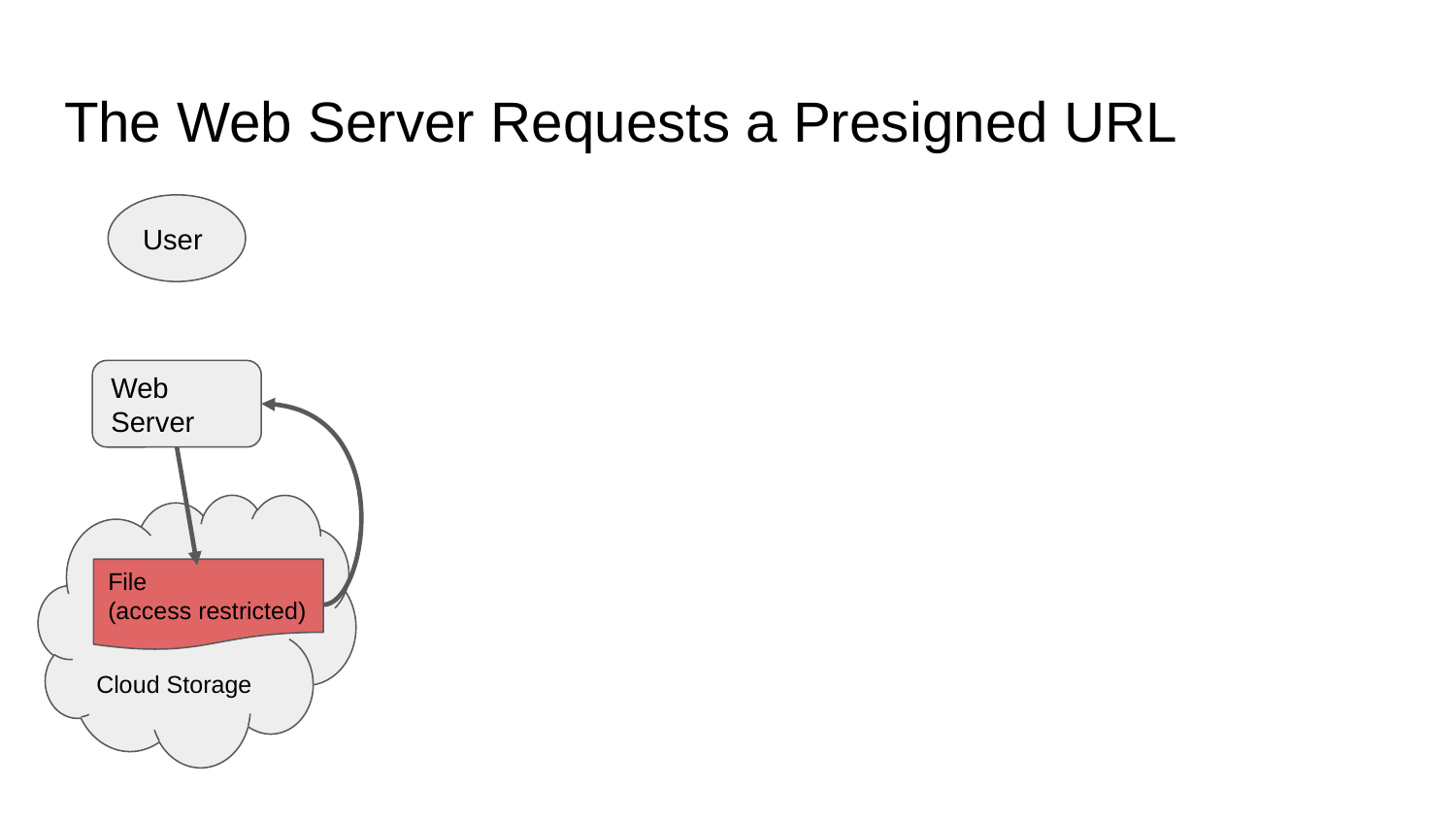

# The Web Server Requests a Presigned URL

User
Web Server
Cloud Storage
File
(access restricted)